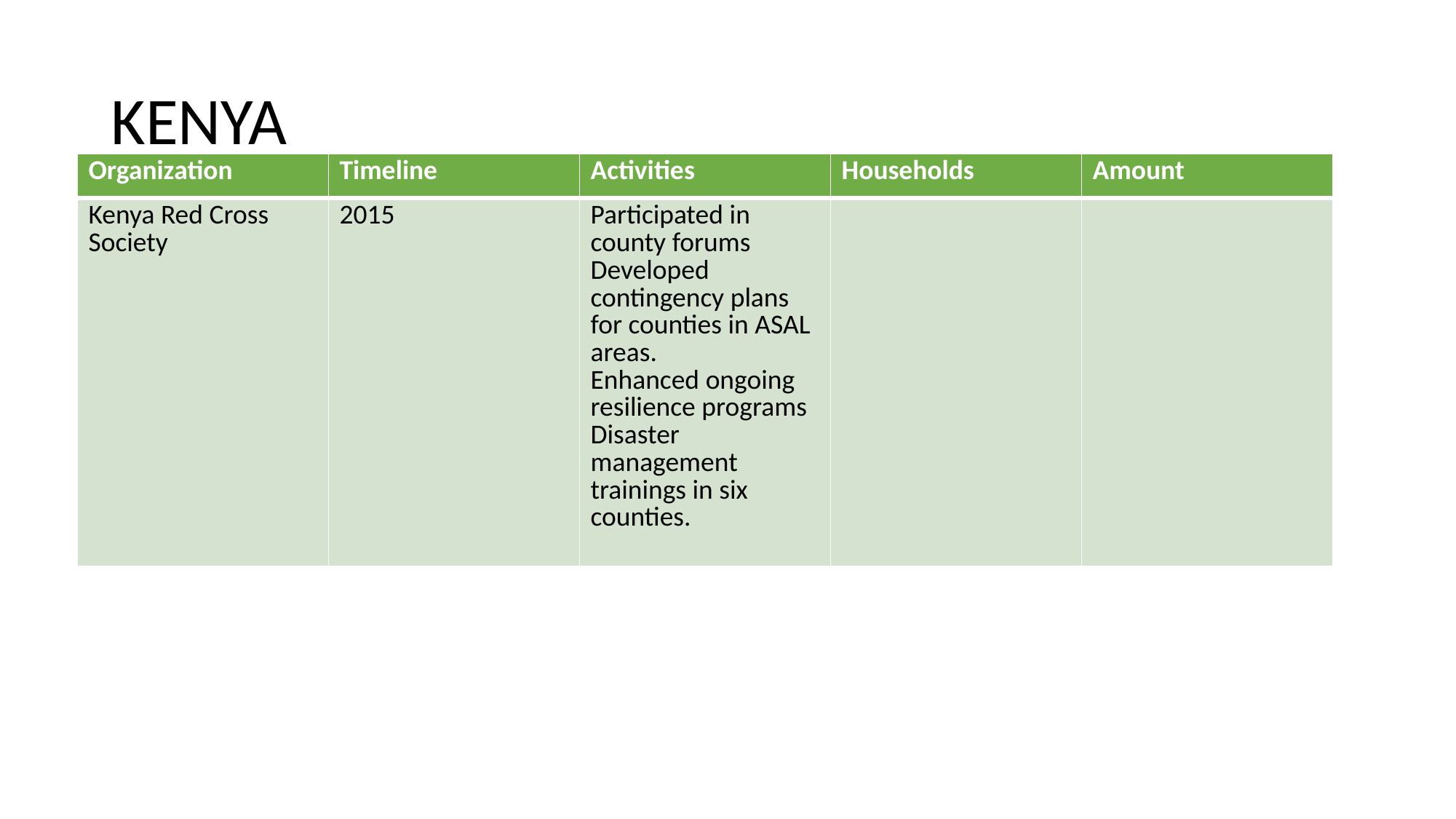

# KENYA
| Organization | Timeline | Activities | Households | Amount |
| --- | --- | --- | --- | --- |
| Kenya Red Cross Society | 2015 | Participated in county forums Developed contingency plans for counties in ASAL areas. Enhanced ongoing resilience programs Disaster management trainings in six counties. |  |  |